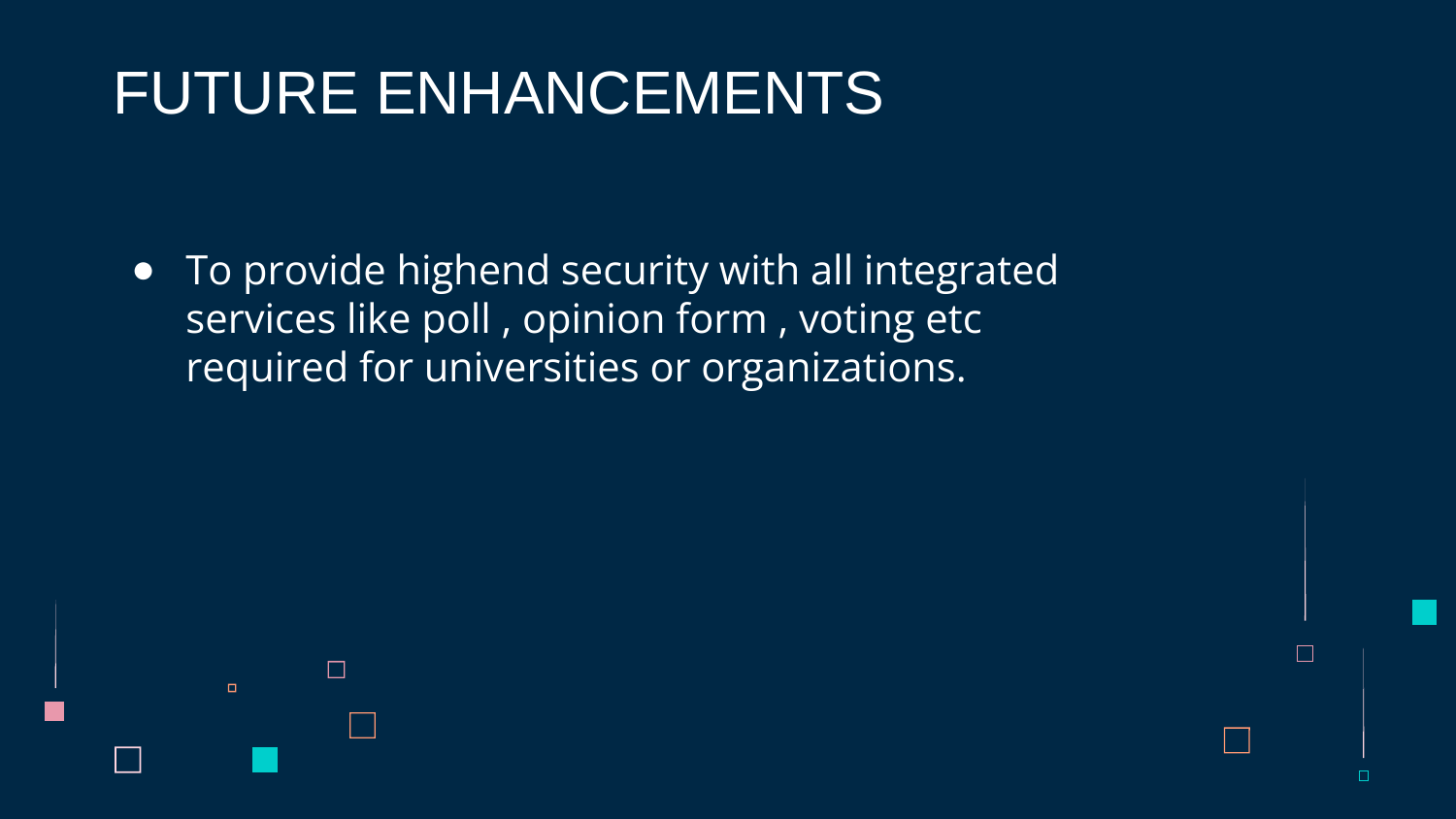

# FUTURE ENHANCEMENTS
To provide highend security with all integrated services like poll , opinion form , voting etc required for universities or organizations.